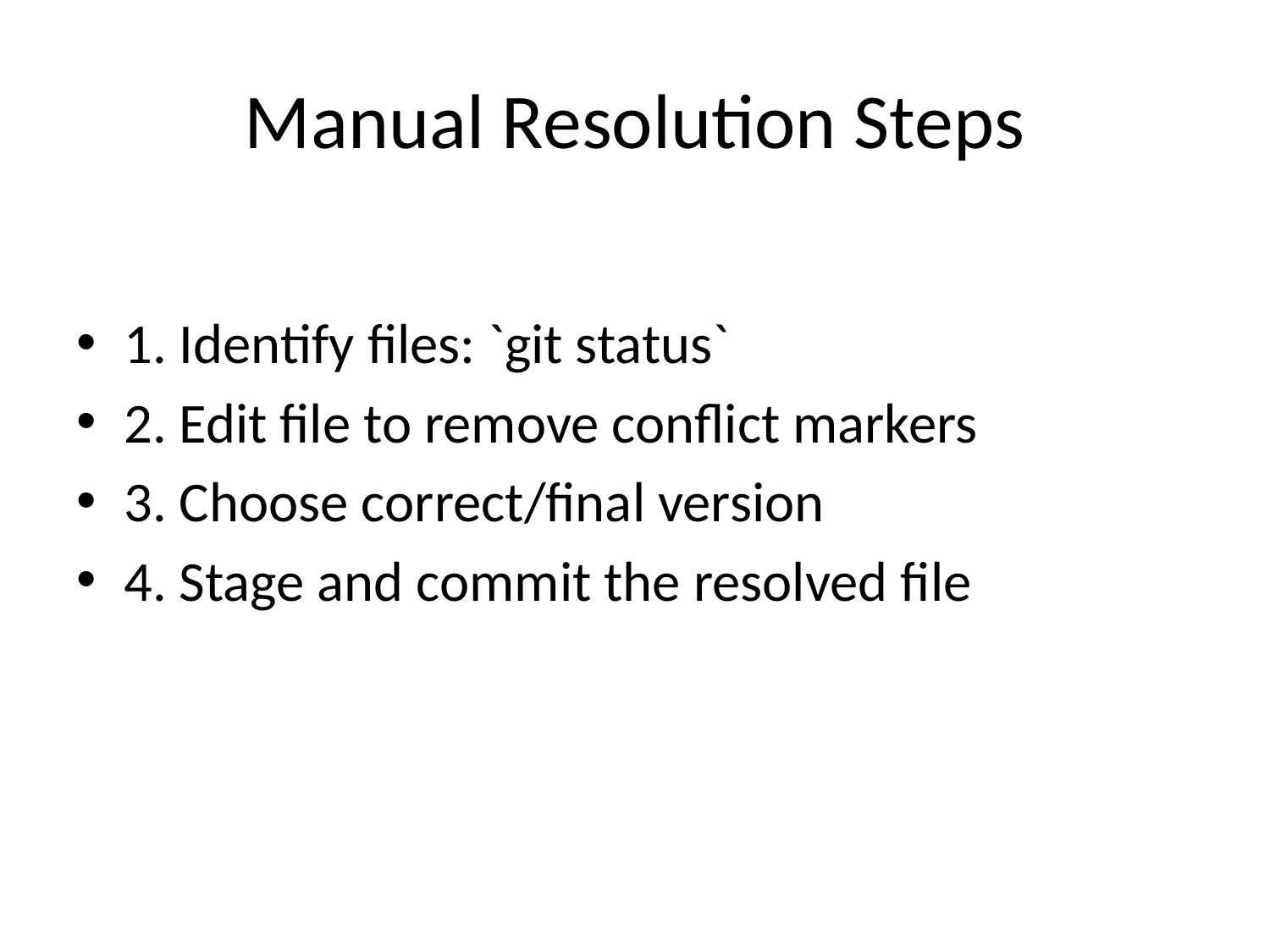

# Manual Resolution Steps

1. Identify files: `git status`
2. Edit file to remove conflict markers
3. Choose correct/final version
4. Stage and commit the resolved file